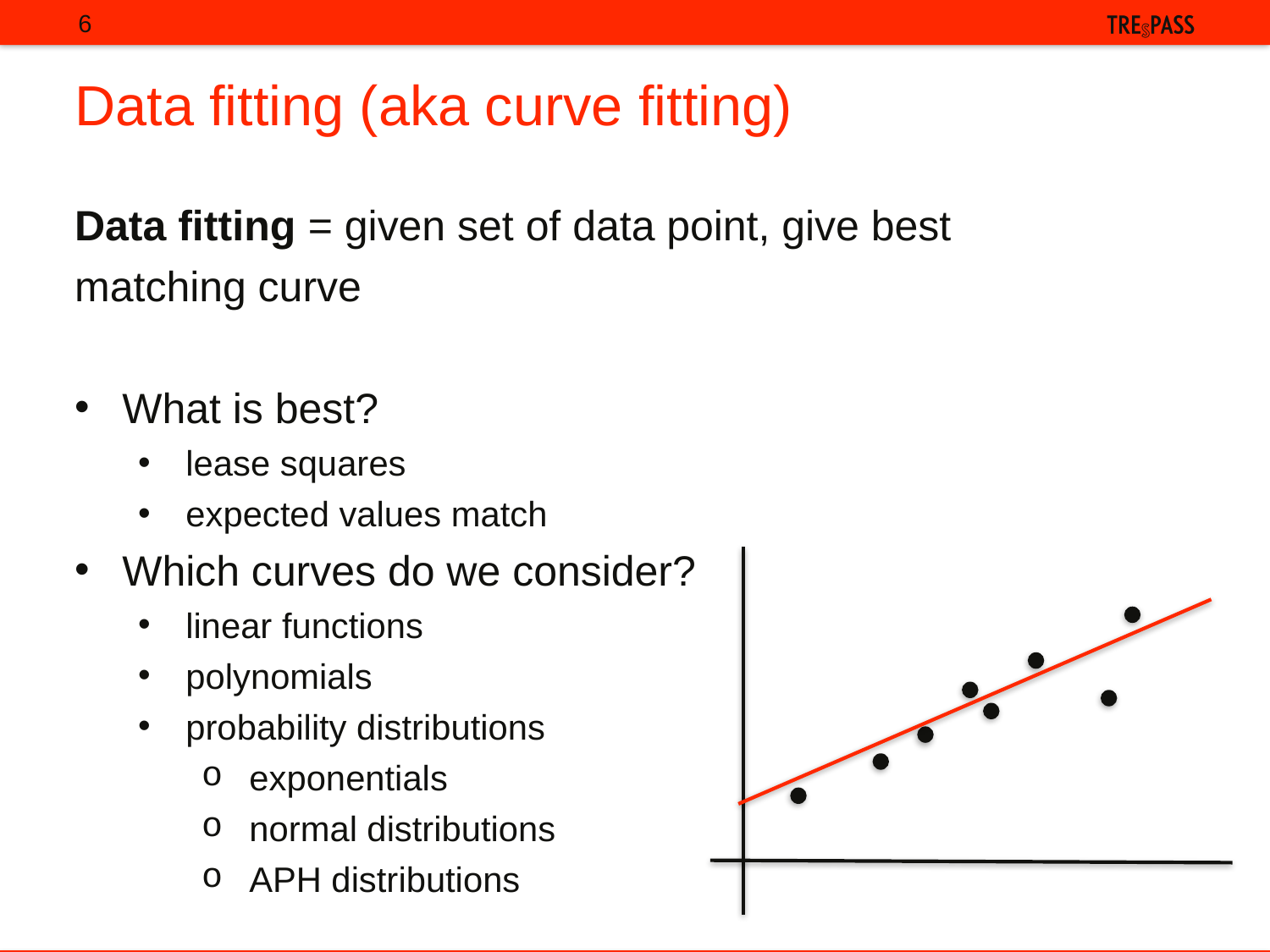

# Data fitting (aka curve fitting)
Data fitting = given set of data point, give best matching curve

What is best?
lease squares
expected values match
Which curves do we consider?
linear functions
polynomials
probability distributions
exponentials
normal distributions
APH distributions